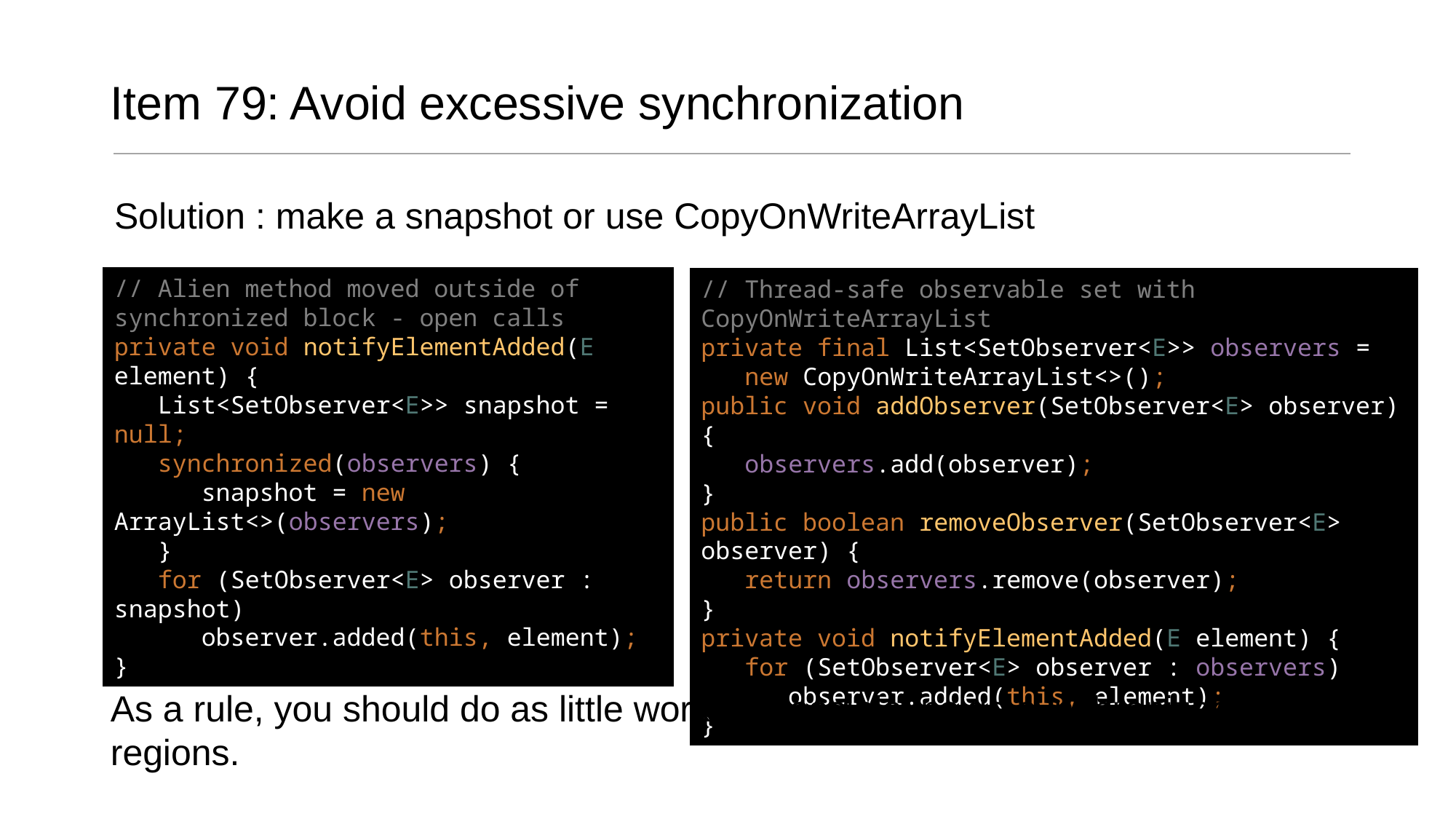

# Item 79: Avoid excessive synchronization
Solution : make a snapshot or use CopyOnWriteArrayList

// Alien method moved outside of synchronized block - open calls
private void notifyElementAdded(E element) {
   List<SetObserver<E>> snapshot = null;
   synchronized(observers) {
      snapshot = new ArrayList<>(observers);
   }
   for (SetObserver<E> observer : snapshot)
      observer.added(this, element);
}
// Thread-safe observable set with CopyOnWriteArrayList
private final List<SetObserver<E>> observers =
   new CopyOnWriteArrayList<>();
public void addObserver(SetObserver<E> observer) {
   observers.add(observer);
}
public boolean removeObserver(SetObserver<E> observer) {
   return observers.remove(observer);
}
private void notifyElementAdded(E element) {
   for (SetObserver<E> observer : observers)
      observer.added(this, element);
}
As a rule, you should do as little work as possible inside synchronized regions.